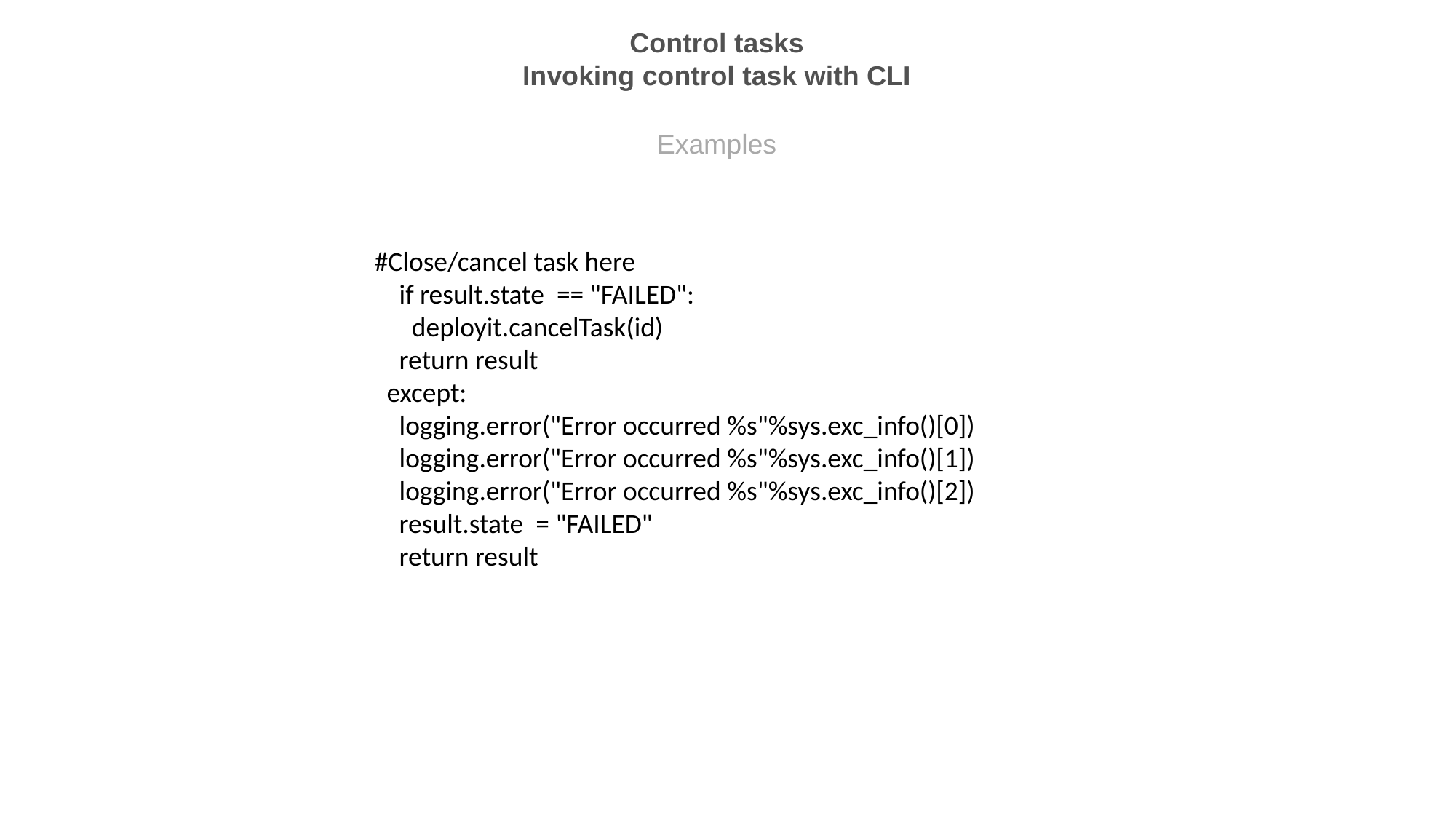

Control tasks
Invoking control task with CLI
Examples
#Close/cancel task here
    if result.state  == "FAILED":
      deployit.cancelTask(id)
    return result
  except:
    logging.error("Error occurred %s"%sys.exc_info()[0])
    logging.error("Error occurred %s"%sys.exc_info()[1])
    logging.error("Error occurred %s"%sys.exc_info()[2])
    result.state  = "FAILED"
    return result